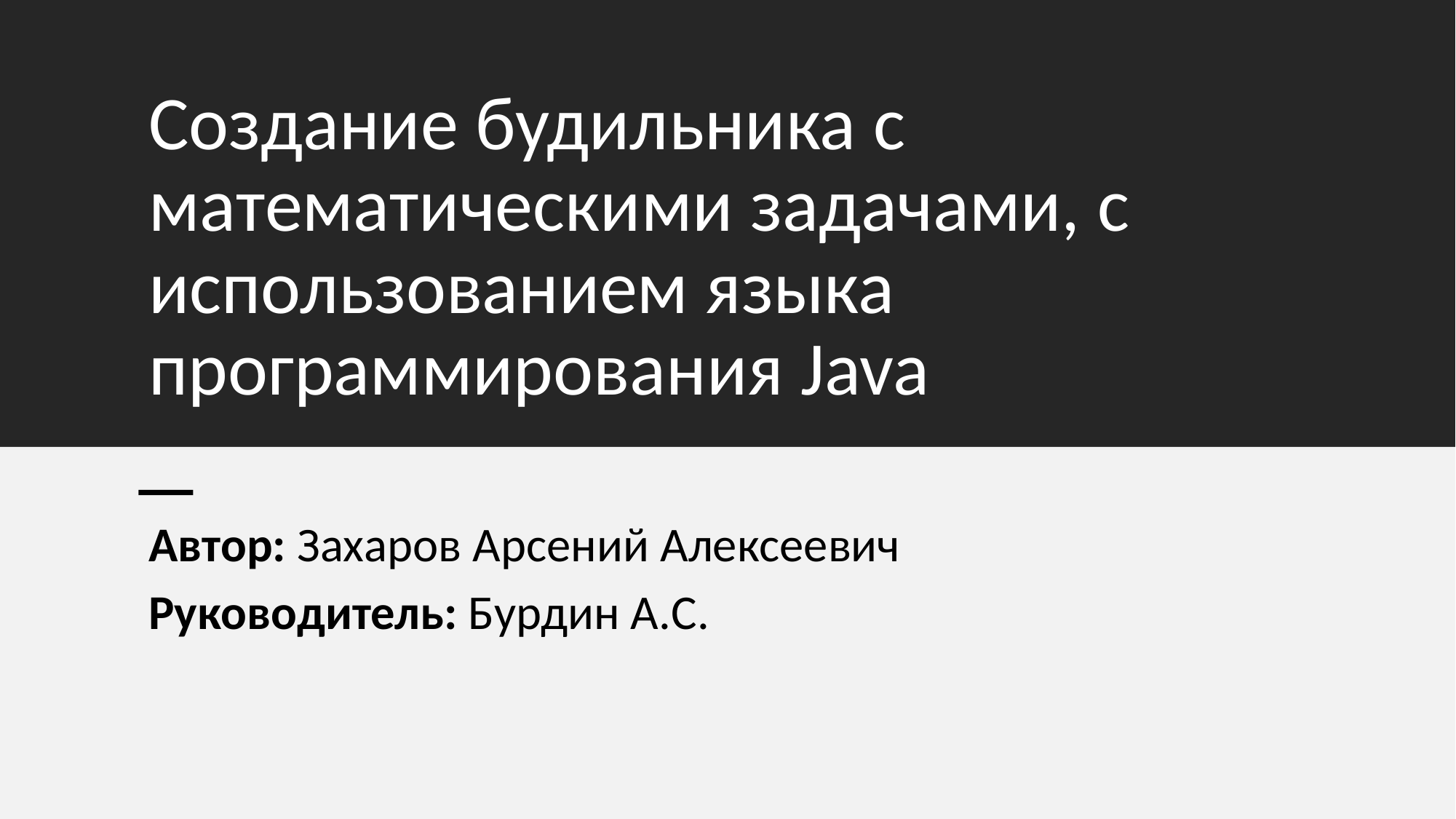

# Создание будильника с математическими задачами, с использованием языка программирования Java

Автор: Захаров Арсений Алексеевич
Руководитель: Бурдин А.С.